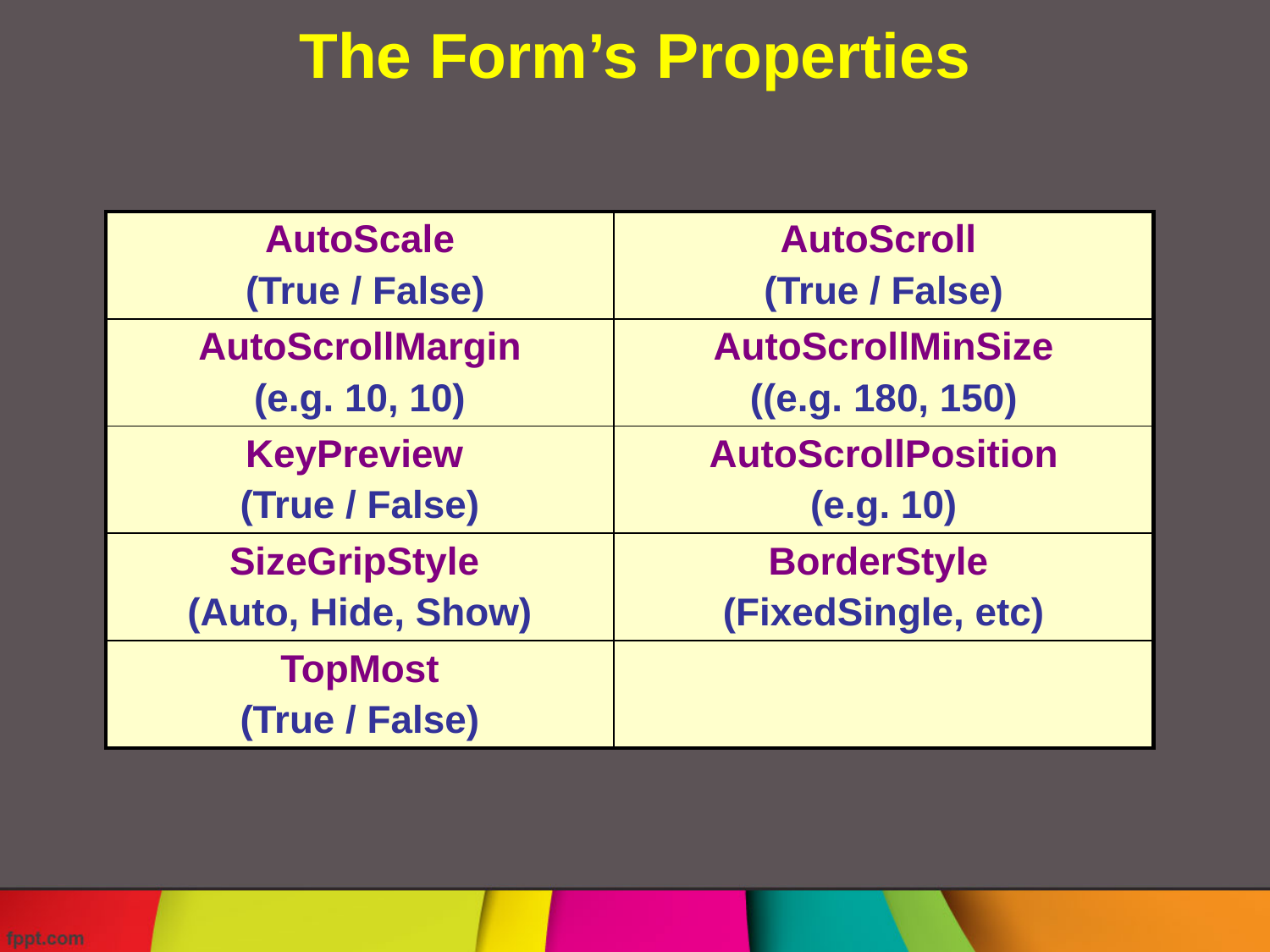

The Form’s Properties
| AutoScale (True / False) | AutoScroll (True / False) |
| --- | --- |
| AutoScrollMargin (e.g. 10, 10) | AutoScrollMinSize ((e.g. 180, 150) |
| KeyPreview (True / False) | AutoScrollPosition (e.g. 10) |
| SizeGripStyle (Auto, Hide, Show) | BorderStyle (FixedSingle, etc) |
| TopMost (True / False) |  |